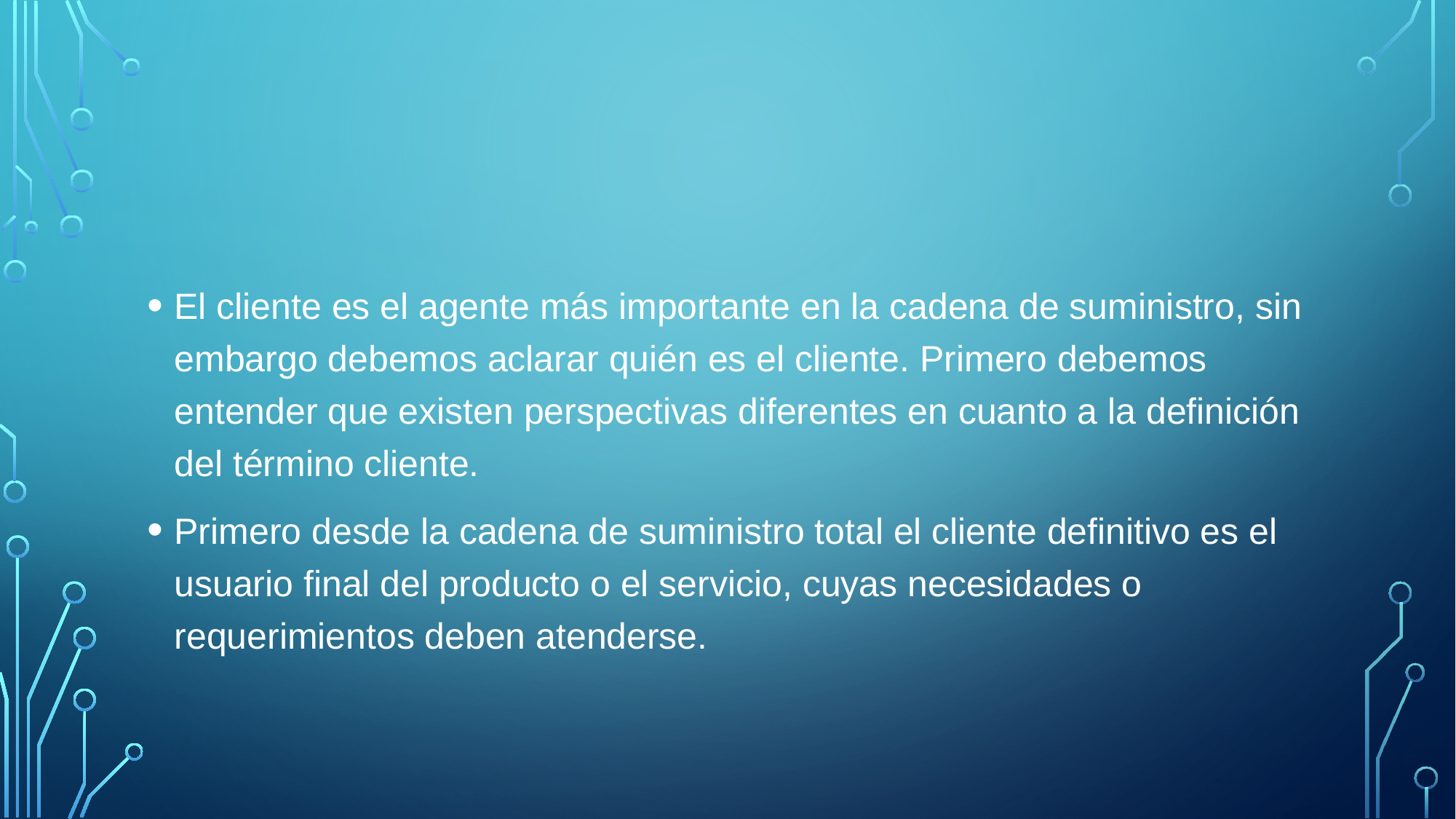

#
El cliente es el agente más importante en la cadena de suministro, sin embargo debemos aclarar quién es el cliente. Primero debemos entender que existen perspectivas diferentes en cuanto a la definición del término cliente.
Primero desde la cadena de suministro total el cliente definitivo es el usuario final del producto o el servicio, cuyas necesidades o requerimientos deben atenderse.